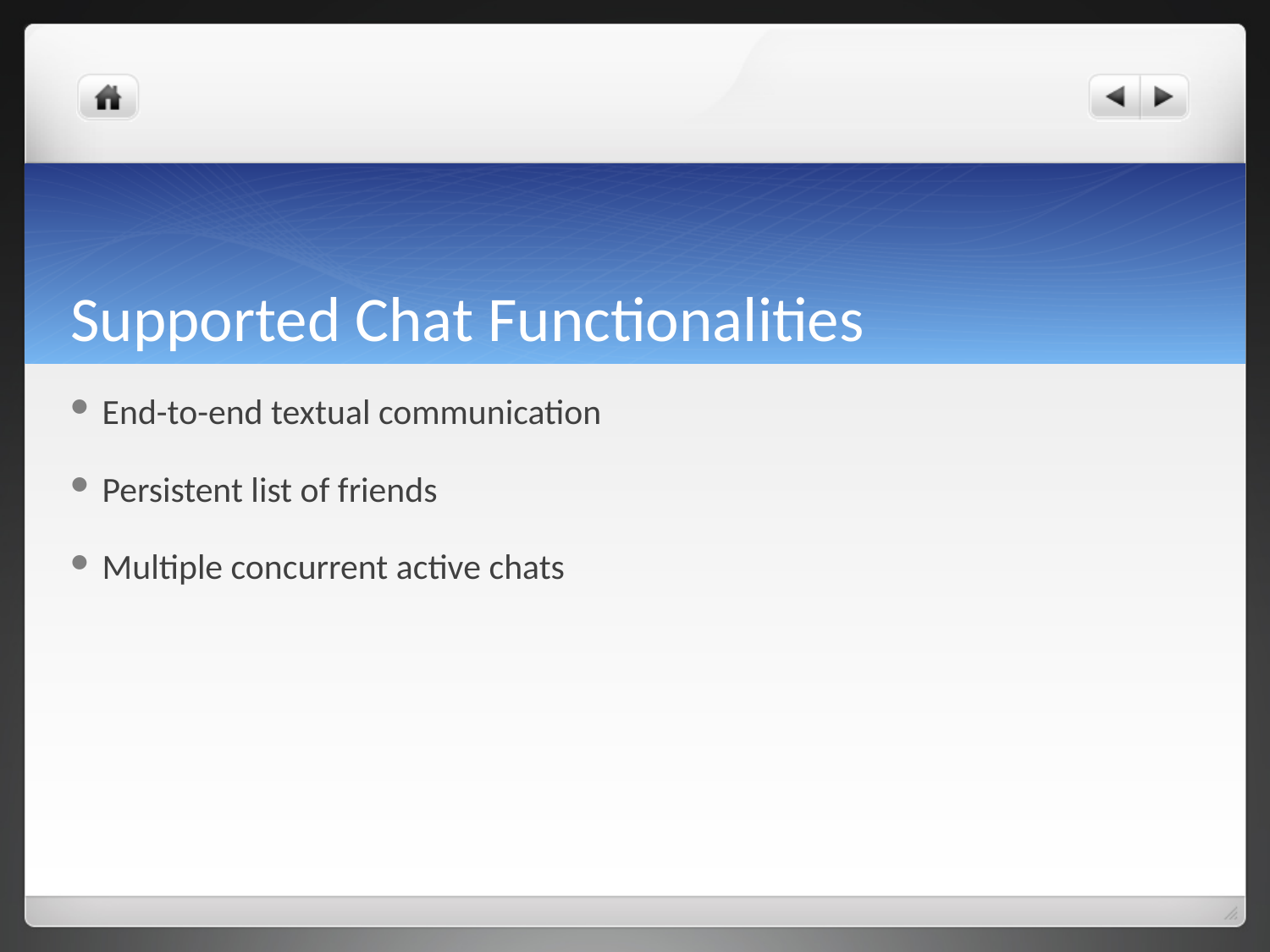

# Supported Chat Functionalities
End-to-end textual communication
Persistent list of friends
Multiple concurrent active chats